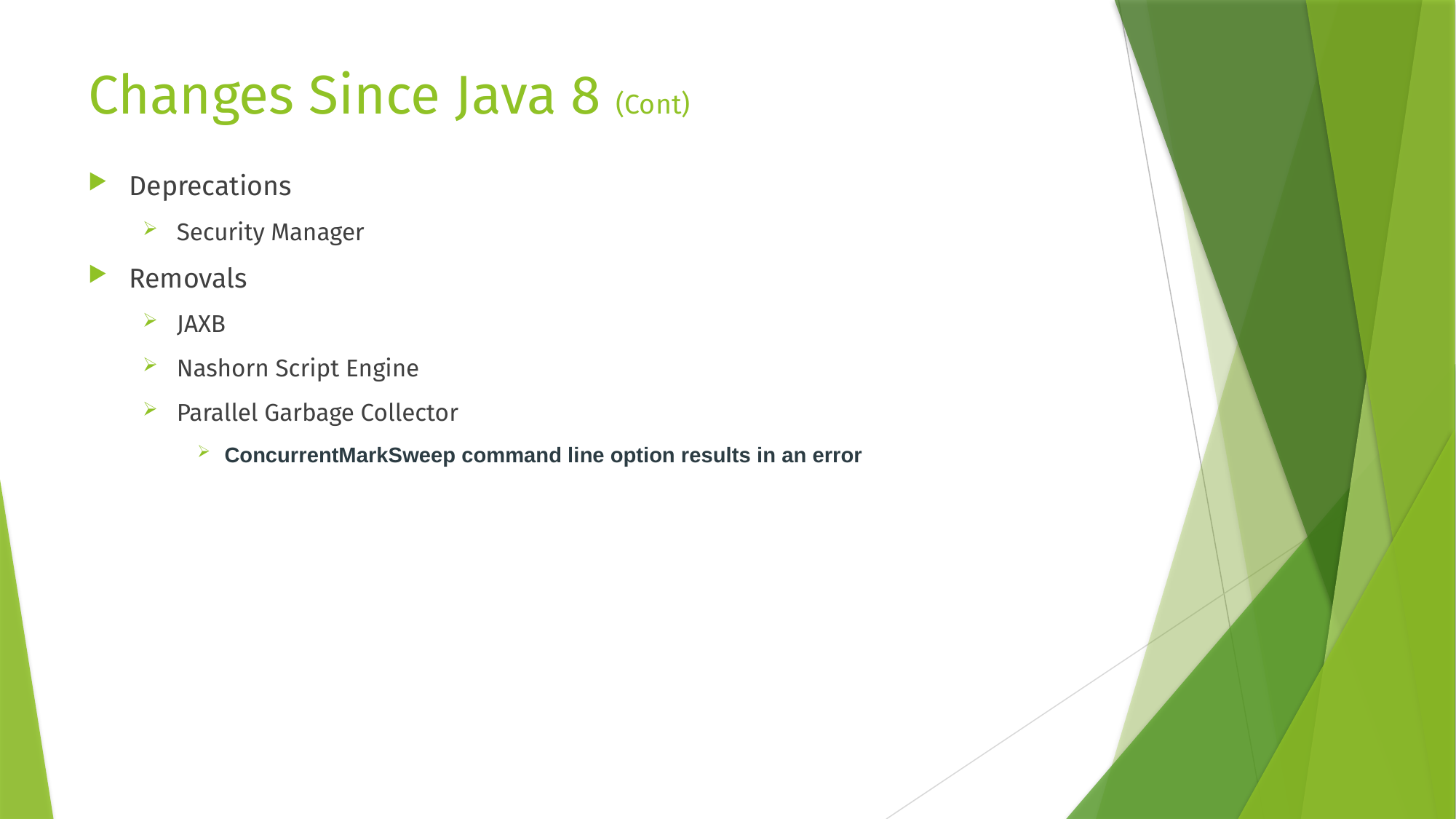

# Changes Since Java 8 (Cont)
Deprecations
Security Manager
Removals
JAXB
Nashorn Script Engine
Parallel Garbage Collector
ConcurrentMarkSweep command line option results in an error